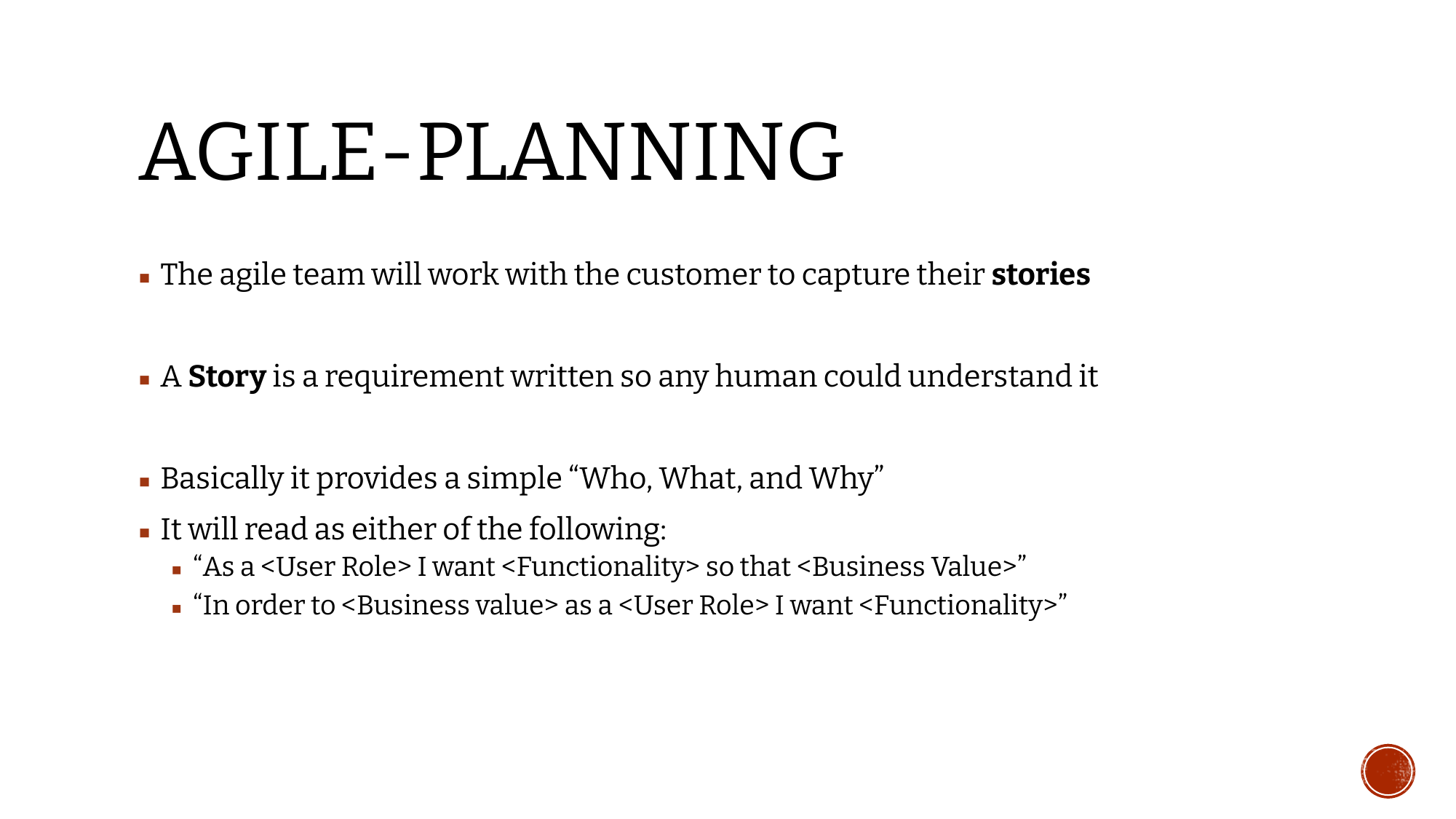

# AGILE-PLANNING
The agile team will work with the customer to capture their stories

A Story is a requirement written so any human could understand it

Basically it provides a simple “Who, What, and Why”
It will read as either of the following:
“As a <User Role> I want <Functionality> so that <Business Value>”
“In order to <Business value> as a <User Role> I want <Functionality>”